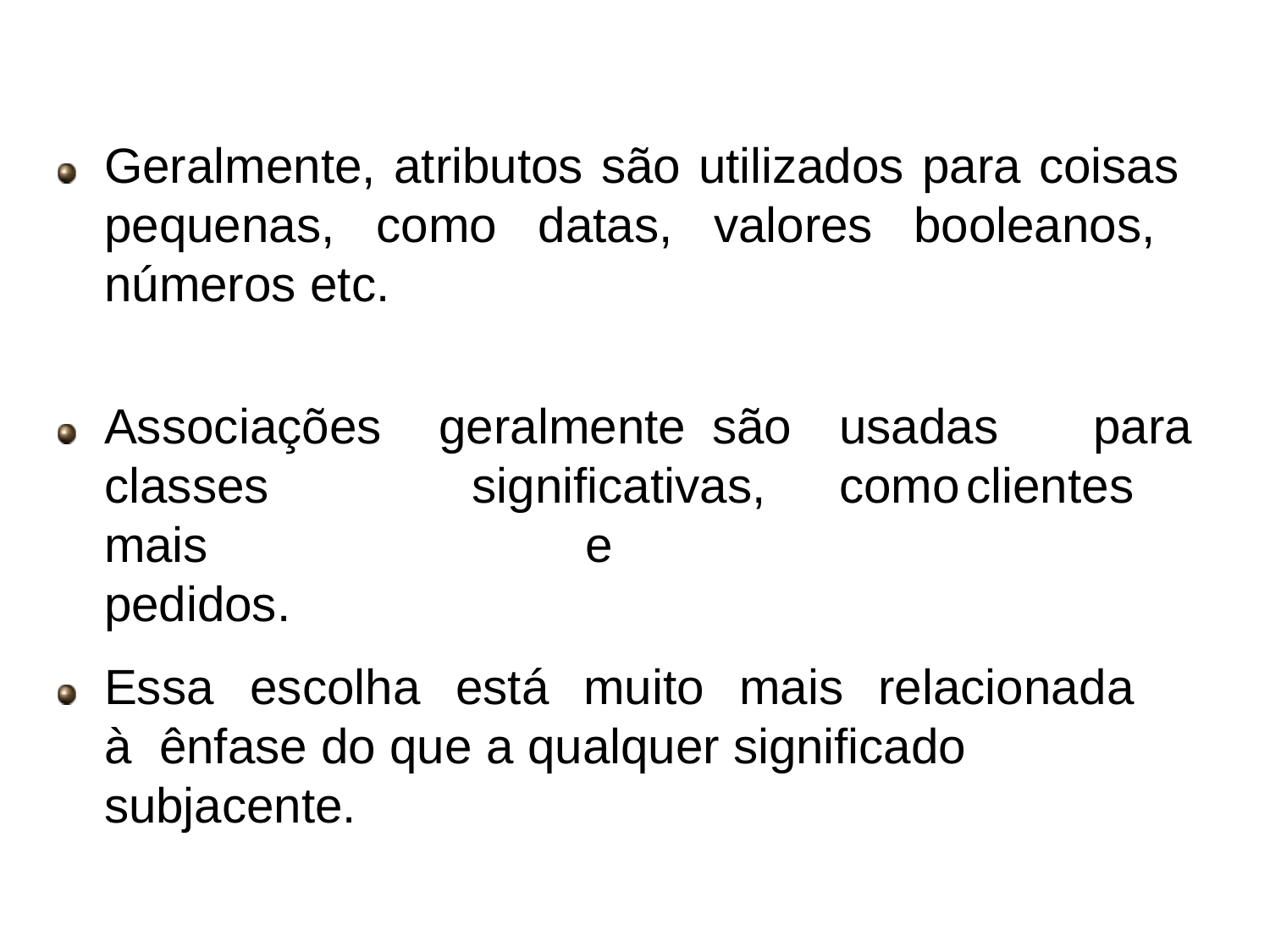

# Atributos e associações
Geralmente, atributos são utilizados para coisas  pequenas, como datas, valores booleanos,  números etc.

Associações  classes	mais  pedidos.
geralmente	são	usadas	para  significativas,	como	clientes	e

Essa	escolha	está	muito	mais	relacionada	à  ênfase do que a qualquer significado subjacente.